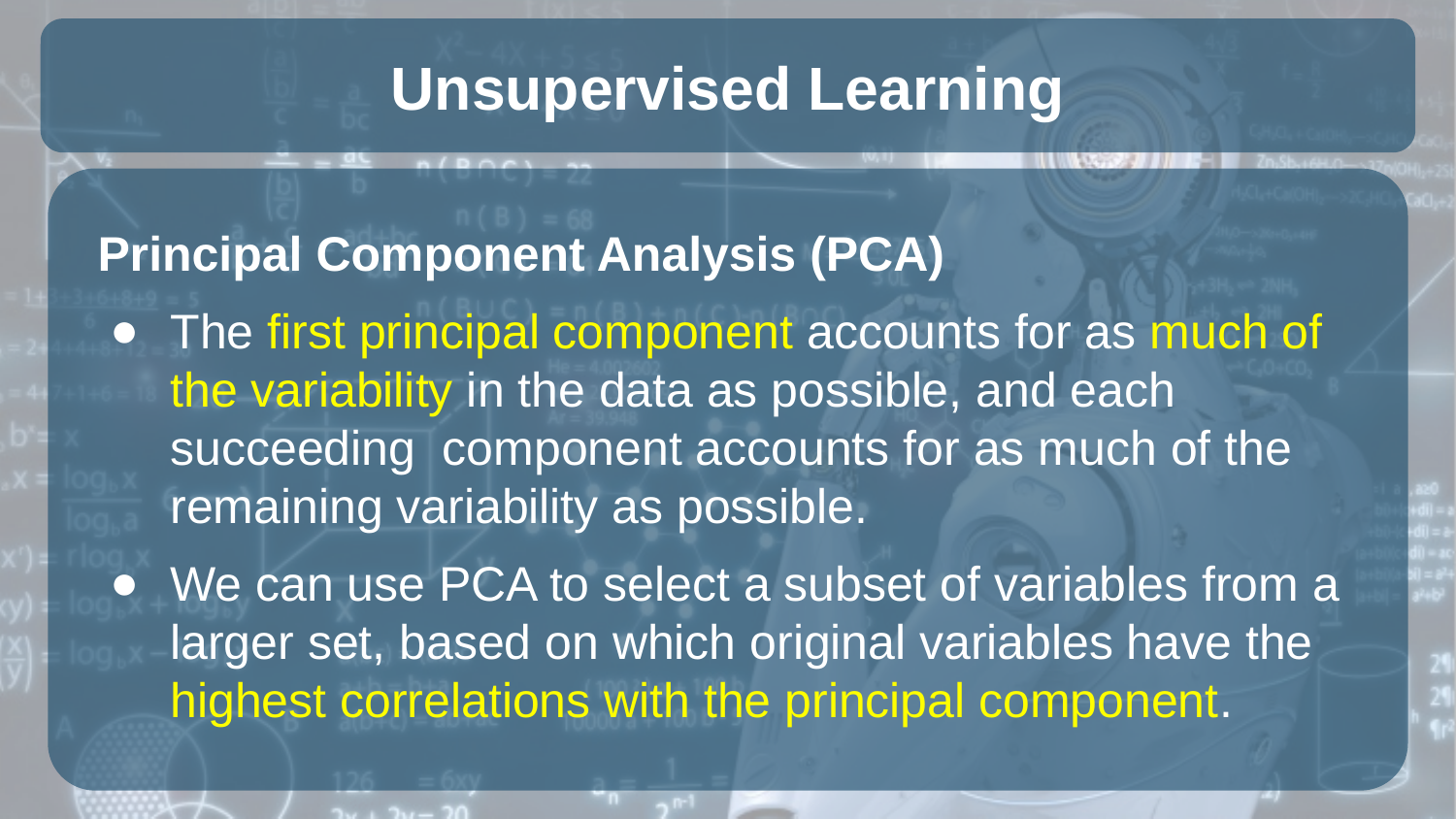

# Unsupervised Learning
Principal Component Analysis (PCA)

The first principal component accounts for as much of the variability in the data as possible, and each succeeding  component accounts for as much of the remaining variability as possible.

We can use PCA to select a subset of variables from a larger set, based on which original variables have the highest correlations with the principal component.